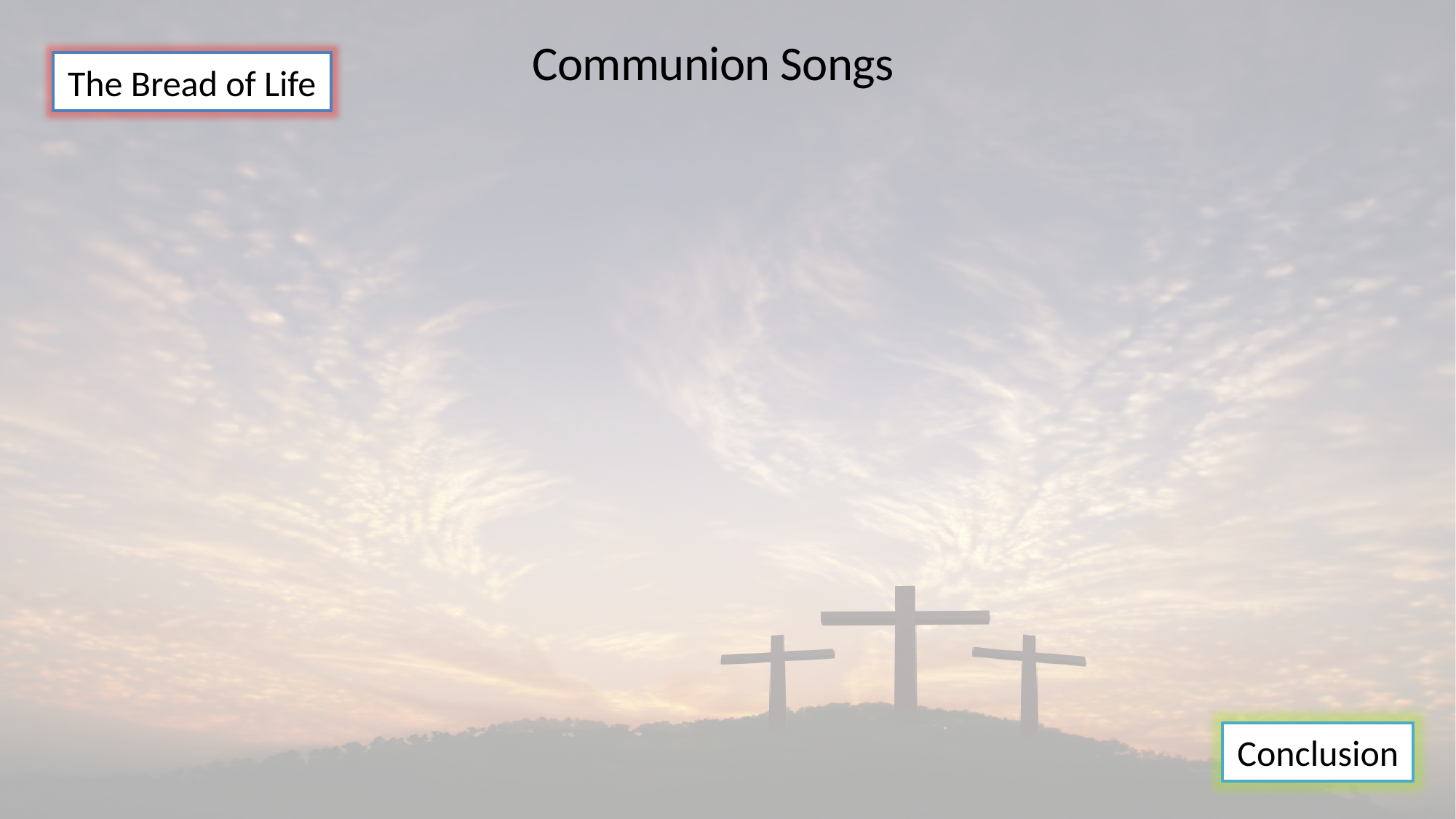

Communion Songs
The Bread of Life
Conclusion